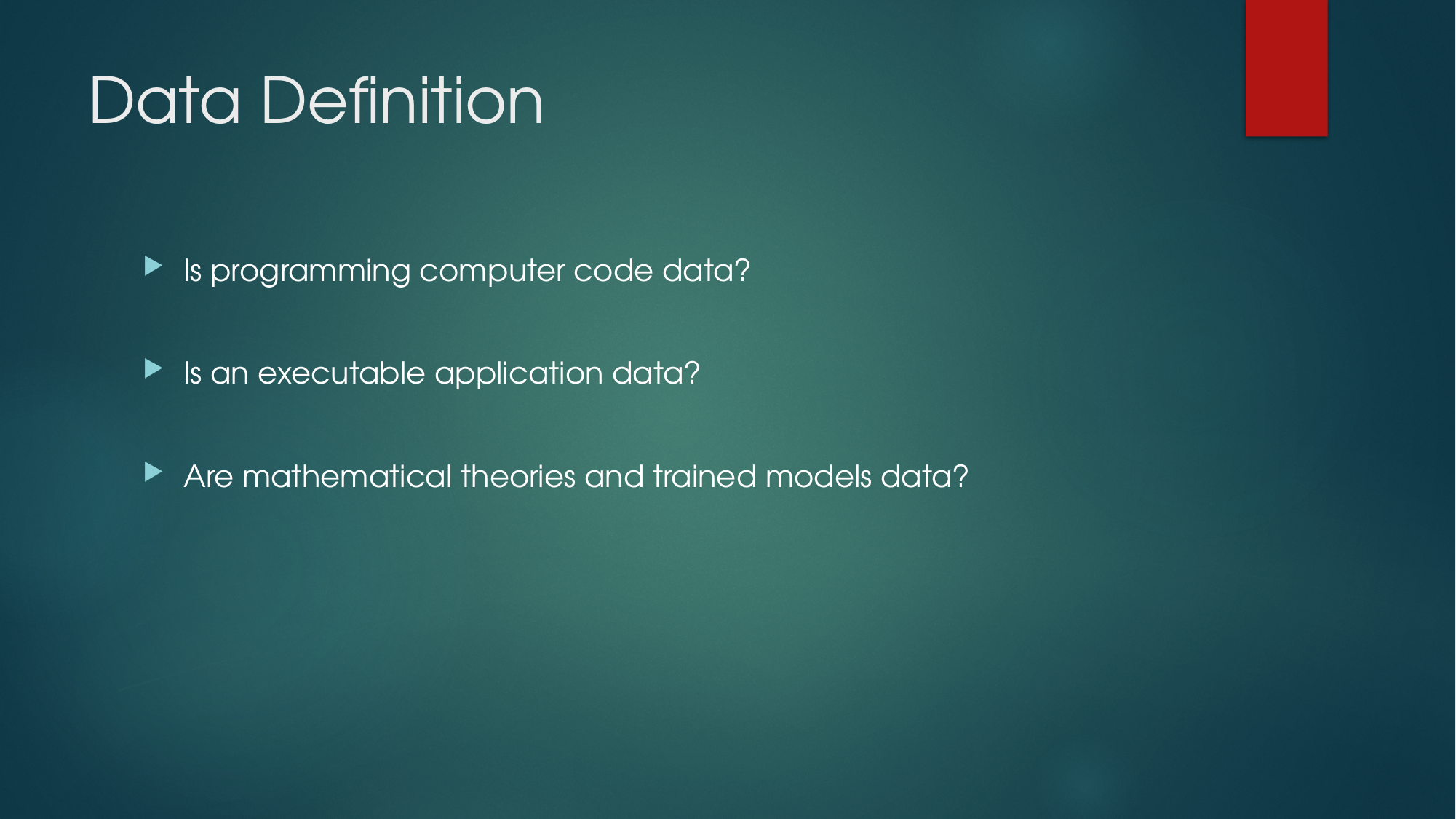

# Data Definition
Is programming computer code data?

Is an executable application data?

Are mathematical theories and trained models data?